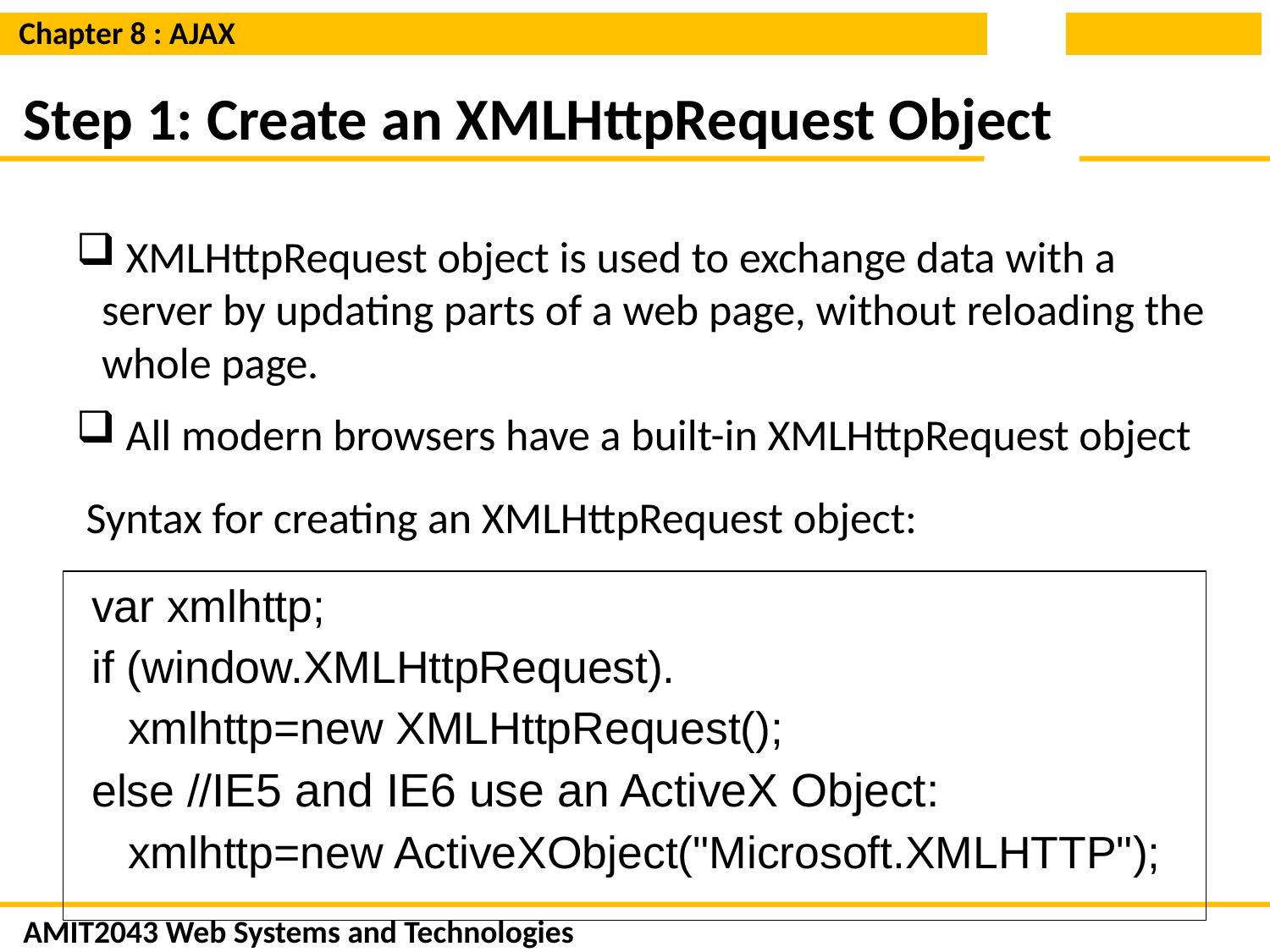

# Step 1: Create an XMLHttpRequest Object
 XMLHttpRequest object is used to exchange data with a server by updating parts of a web page, without reloading the whole page.
 All modern browsers have a built-in XMLHttpRequest object
 Syntax for creating an XMLHttpRequest object:

var xmlhttp;
if (window.XMLHttpRequest).
	xmlhttp=new XMLHttpRequest();
else //IE5 and IE6 use an ActiveX Object:
	xmlhttp=new ActiveXObject("Microsoft.XMLHTTP");